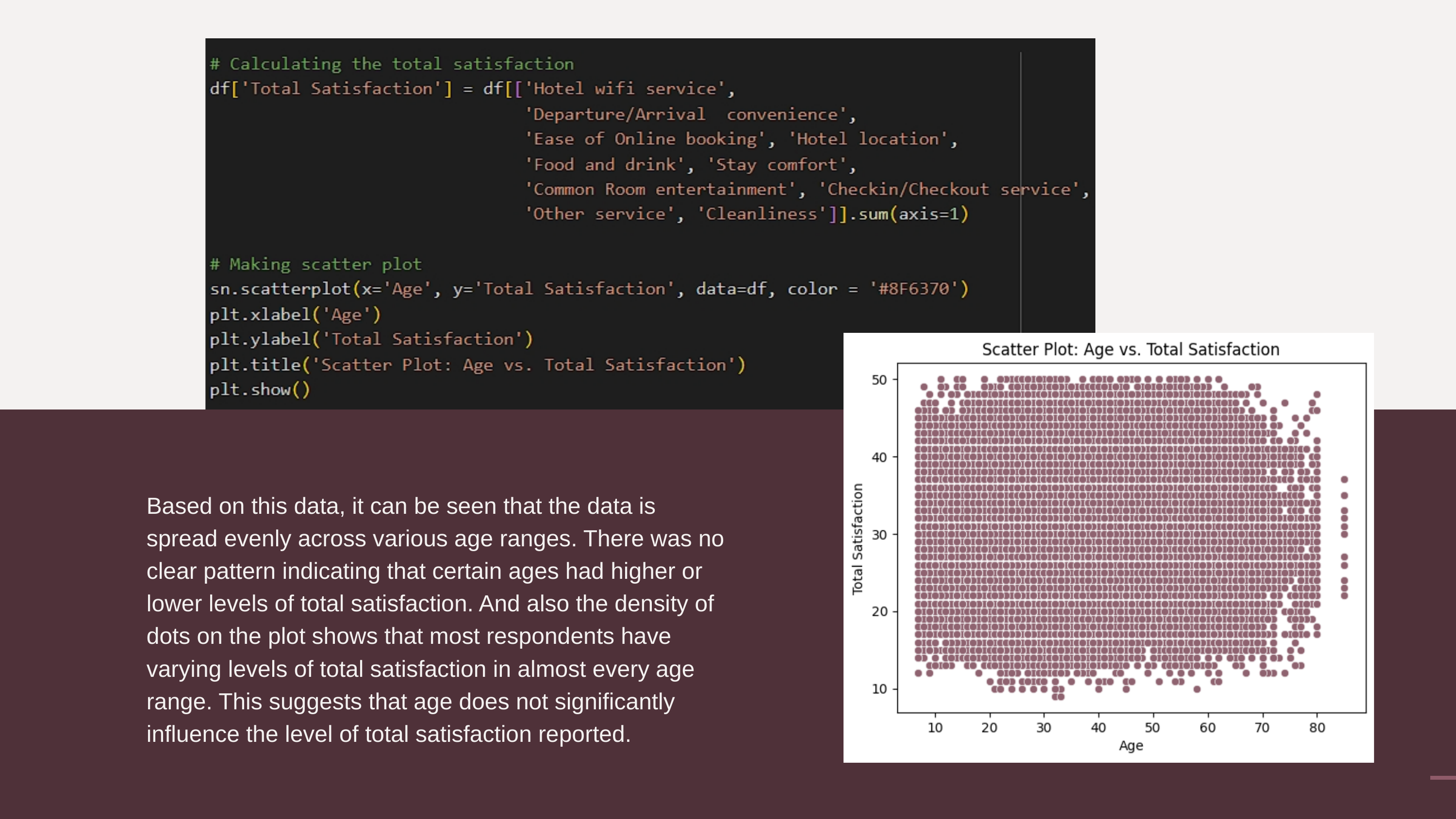

Based on this data, it can be seen that the data is spread evenly across various age ranges. There was no clear pattern indicating that certain ages had higher or lower levels of total satisfaction. And also the density of dots on the plot shows that most respondents have varying levels of total satisfaction in almost every age range. This suggests that age does not significantly influence the level of total satisfaction reported.